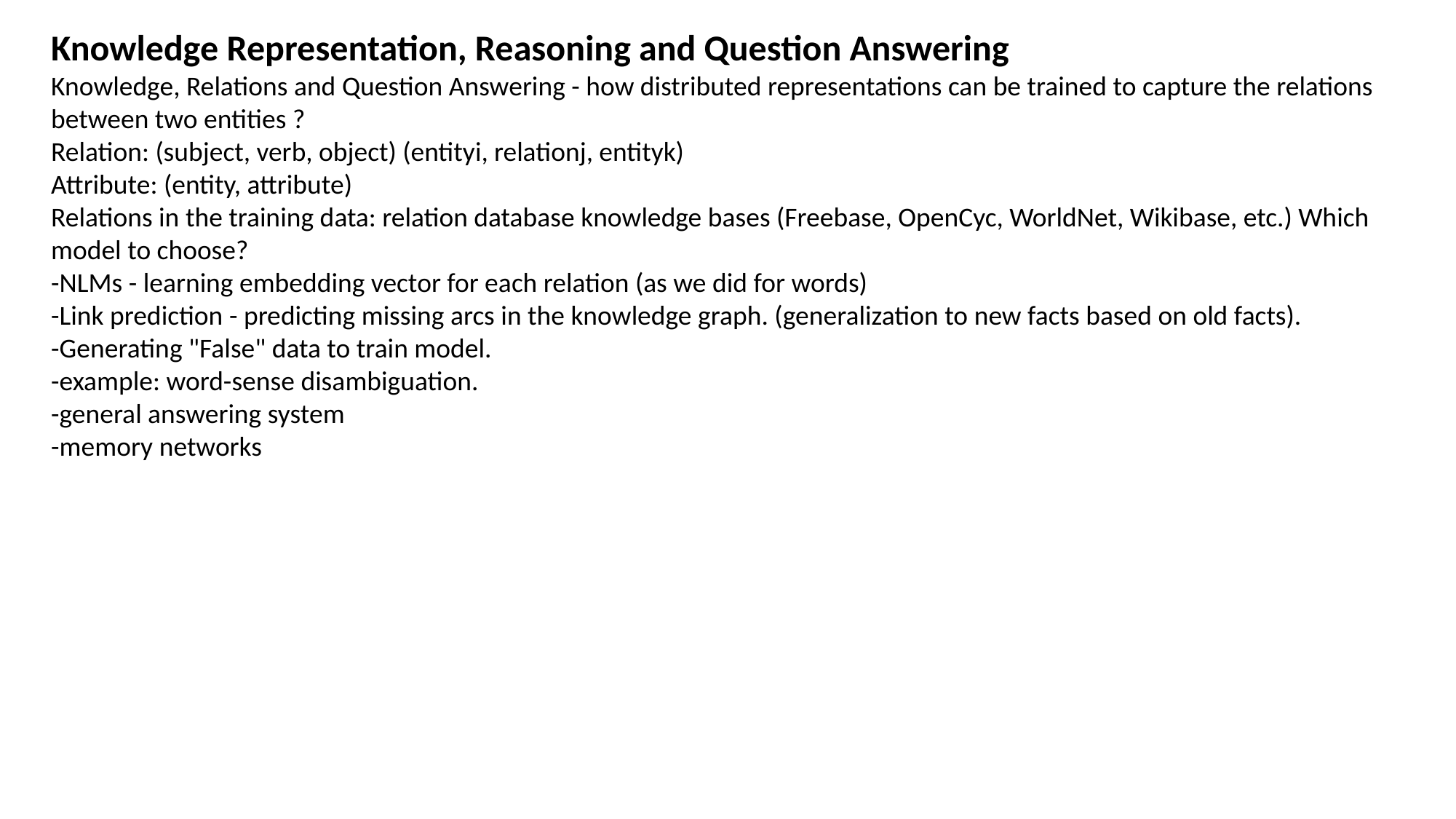

Knowledge Representation, Reasoning and Question Answering
Knowledge, Relations and Question Answering - how distributed representations can be trained to capture the relations between two entities ?
Relation: (subject, verb, object) (entityi, relationj, entityk)
Attribute: (entity, attribute)
Relations in the training data: relation database knowledge bases (Freebase, OpenCyc, WorldNet, Wikibase, etc.) Which model to choose?
-NLMs - learning embedding vector for each relation (as we did for words)
-Link prediction - predicting missing arcs in the knowledge graph. (generalization to new facts based on old facts).
-Generating "False" data to train model.
-example: word-sense disambiguation.
-general answering system
-memory networks